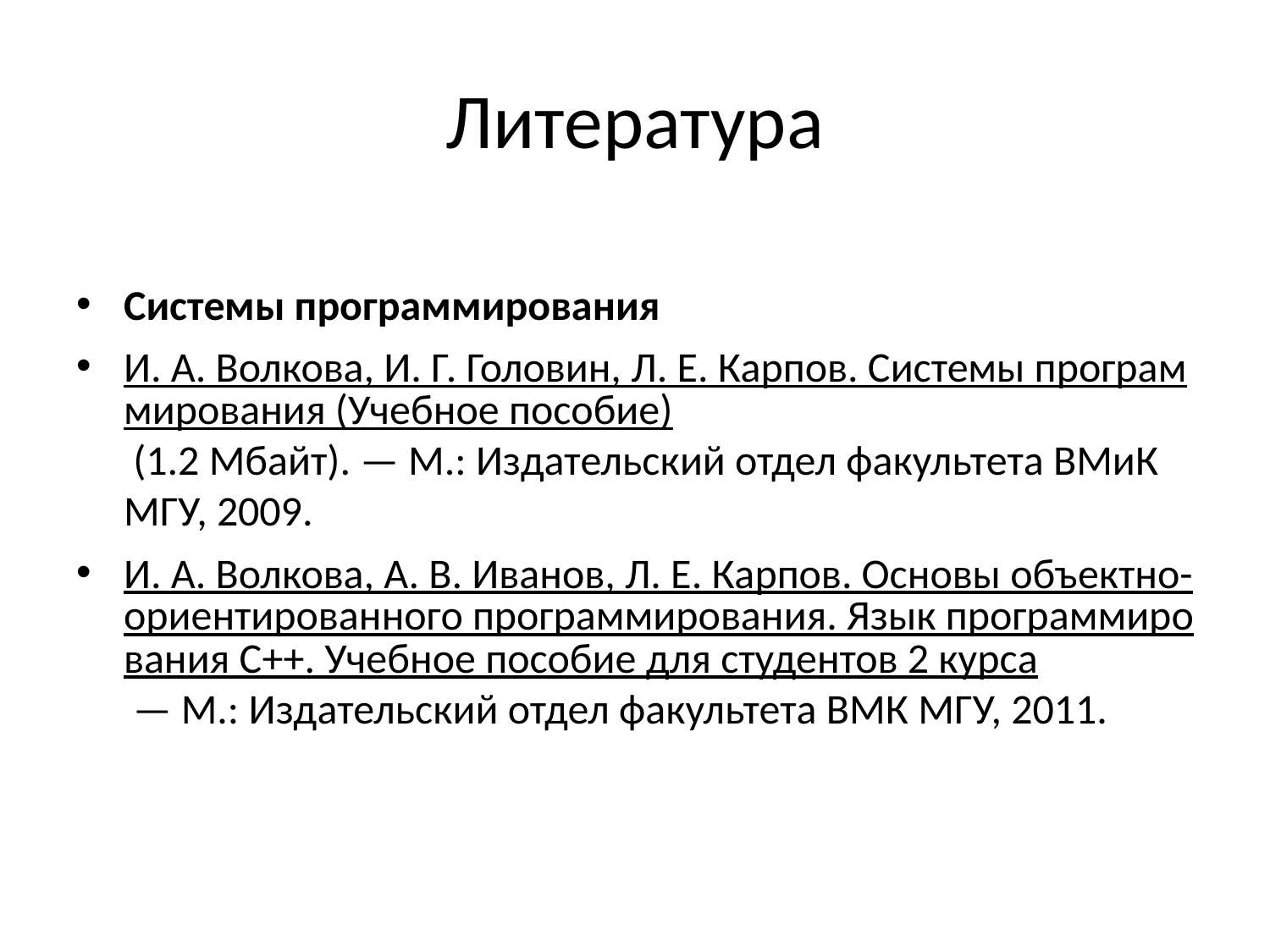

Литература

Системы программирования
И. А. Волкова, И. Г. Головин, Л. Е. Карпов. Системы программирования (Учебное пособие) (1.2 Мбайт). — М.: Издательский отдел факультета ВМиК МГУ, 2009.
И. А. Волкова, А. В. Иванов, Л. Е. Карпов. Основы объектно-ориентированного программирования. Язык программирования С++. Учебное пособие для студентов 2 курса — М.: Издательский отдел факультета ВМК МГУ, 2011.